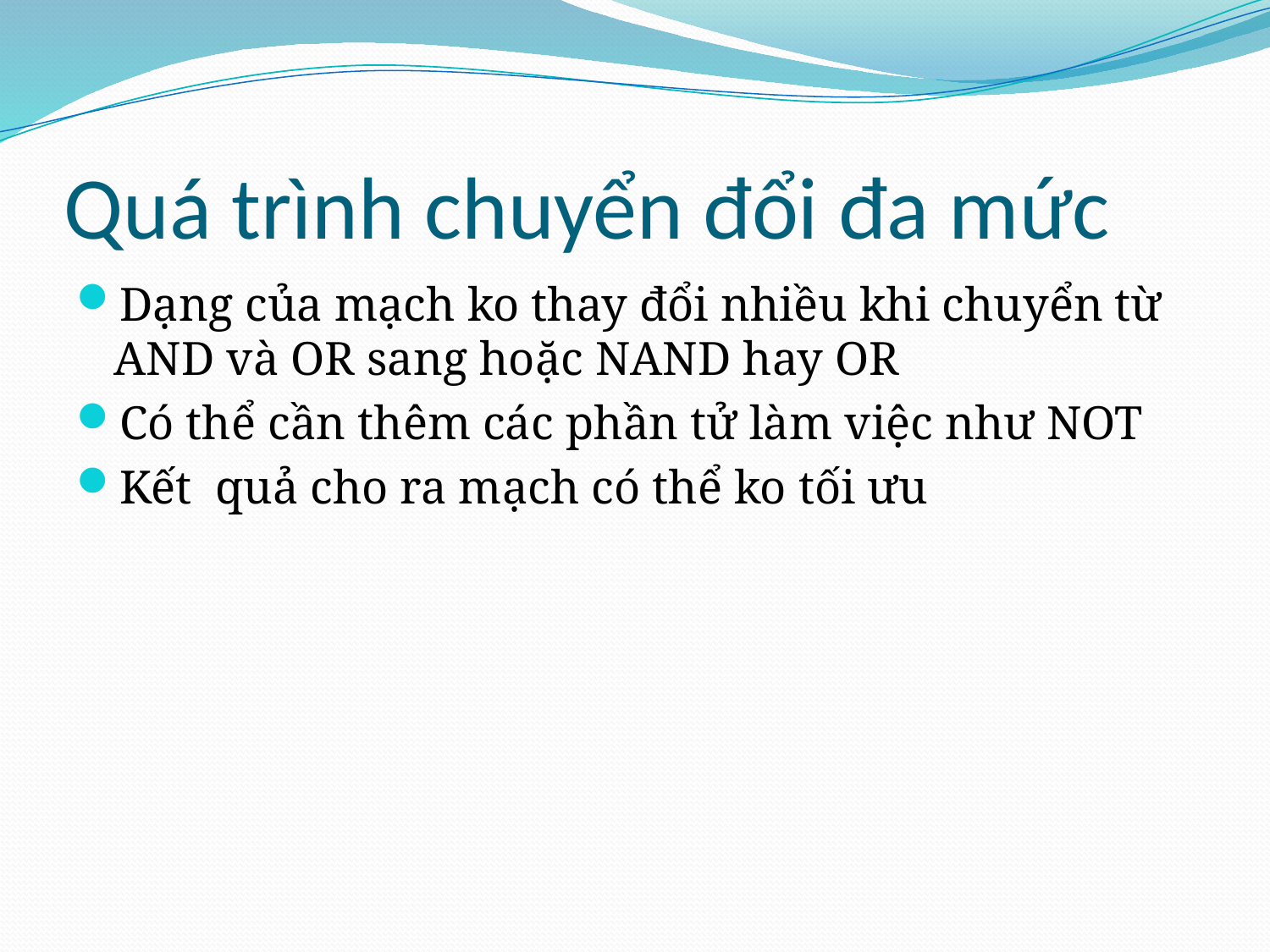

# Quá trình chuyển đổi đa mức
Dạng của mạch ko thay đổi nhiều khi chuyển từ AND và OR sang hoặc NAND hay OR
Có thể cần thêm các phần tử làm việc như NOT
Kết  quả cho ra mạch có thể ko tối ưu